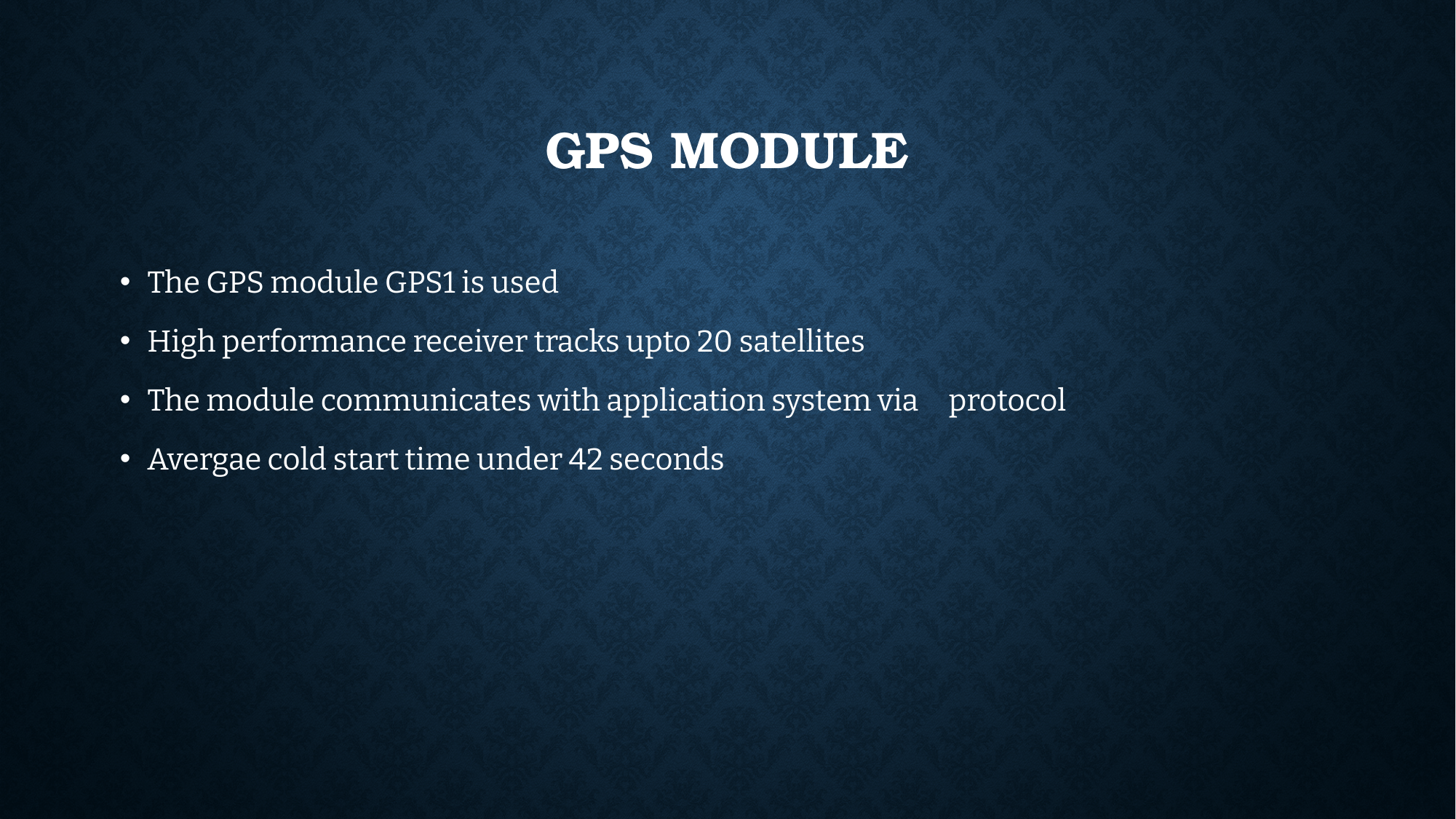

# GPS module
The GPS module GPS1 is used
High performance receiver tracks upto 20 satellites
The module communicates with application system via     protocol
Avergae cold start time under 42 seconds